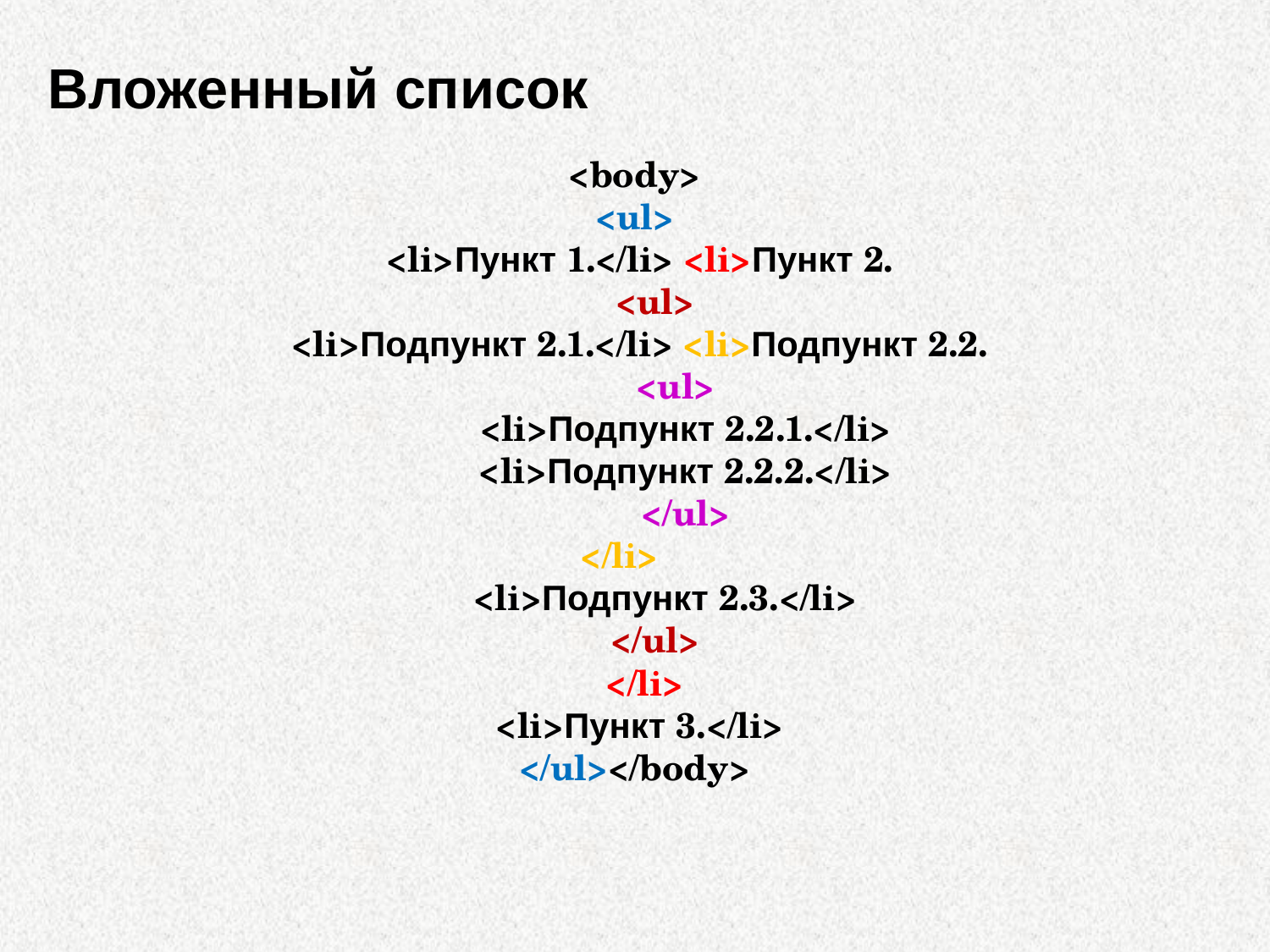

Вложенный список
<body>
<ul>
 <li>Пункт 1.</li> <li>Пункт 2.
    <ul>
      <li>Подпункт 2.1.</li> <li>Подпункт 2.2.
        <ul>
          <li>Подпункт 2.2.1.</li>
          <li>Подпункт 2.2.2.</li>
          </ul>
       </li>
      <li>Подпункт 2.3.</li>
    </ul>
  </li>
 <li>Пункт 3.</li>
</ul></body>